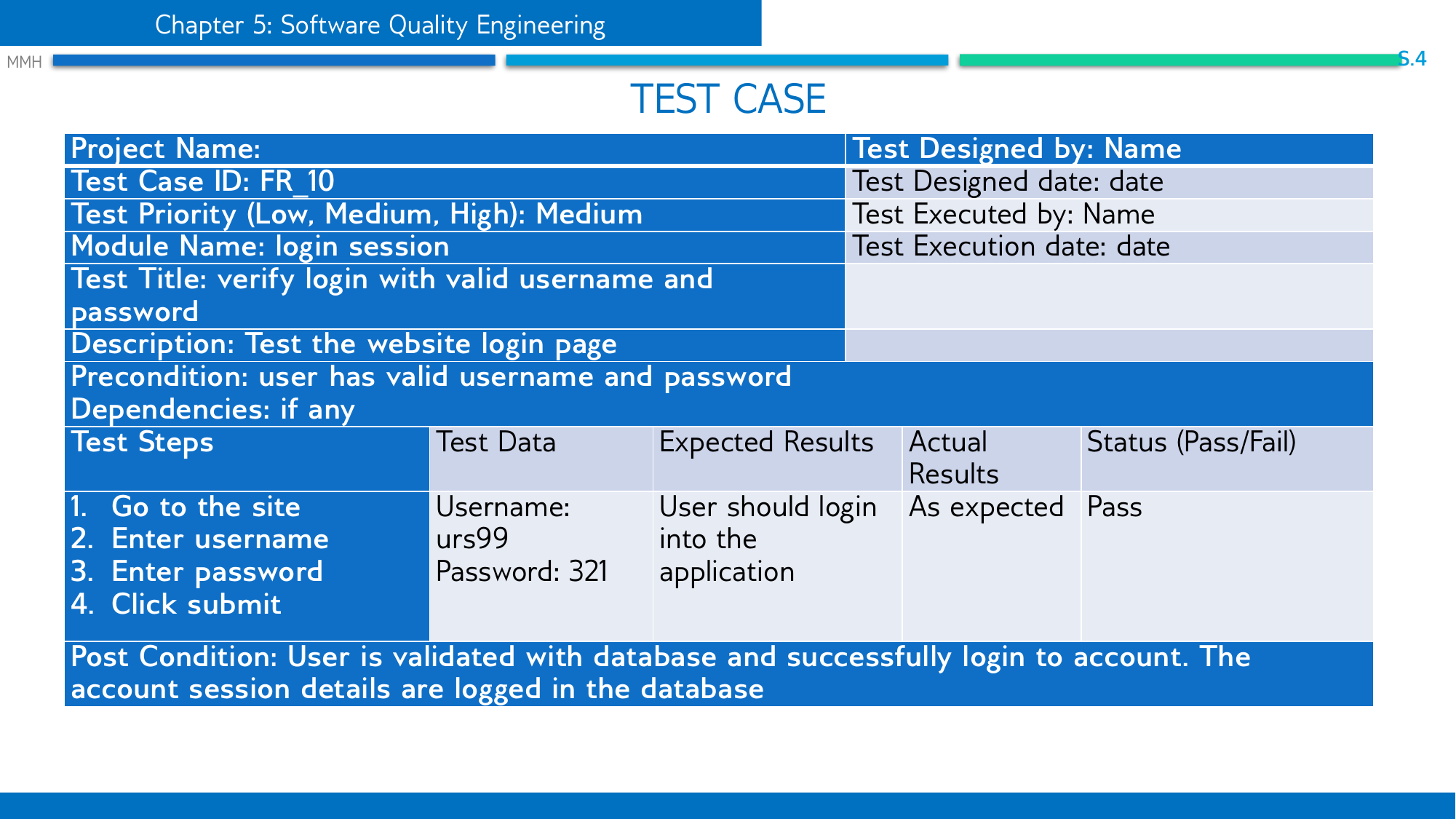

Chapter 5: Software Quality Engineering
 S.4
  MMH
Test case
| Project Name: |  |  | Test Designed by: Name |  |  |
| --- | --- | --- | --- | --- | --- |
| Test Case ID: FR\_10 |  |  | Test Designed date: date |  |  |
| Test Priority (Low, Medium, High): Medium |  |  | Test Executed by: Name |  |  |
| Module Name: login session |  |  | Test Execution date: date |  |  |
| Test Title: verify login with valid username and password |  |  |  |  |  |
| Description: Test the website login page |  |  |  |  |  |
| Precondition: user has valid username and password Dependencies: if any |  |  |  |  |  |
| Test Steps | Test Data | Expected Results |  | Actual Results | Status (Pass/Fail) |
| Go to the site Enter username Enter password Click submit | Username: urs99 Password: 321 | User should login into the application |  | As expected | Pass |
| Post Condition: User is validated with database and successfully login to account. The account session details are logged in the database |  |  |  |  |  |